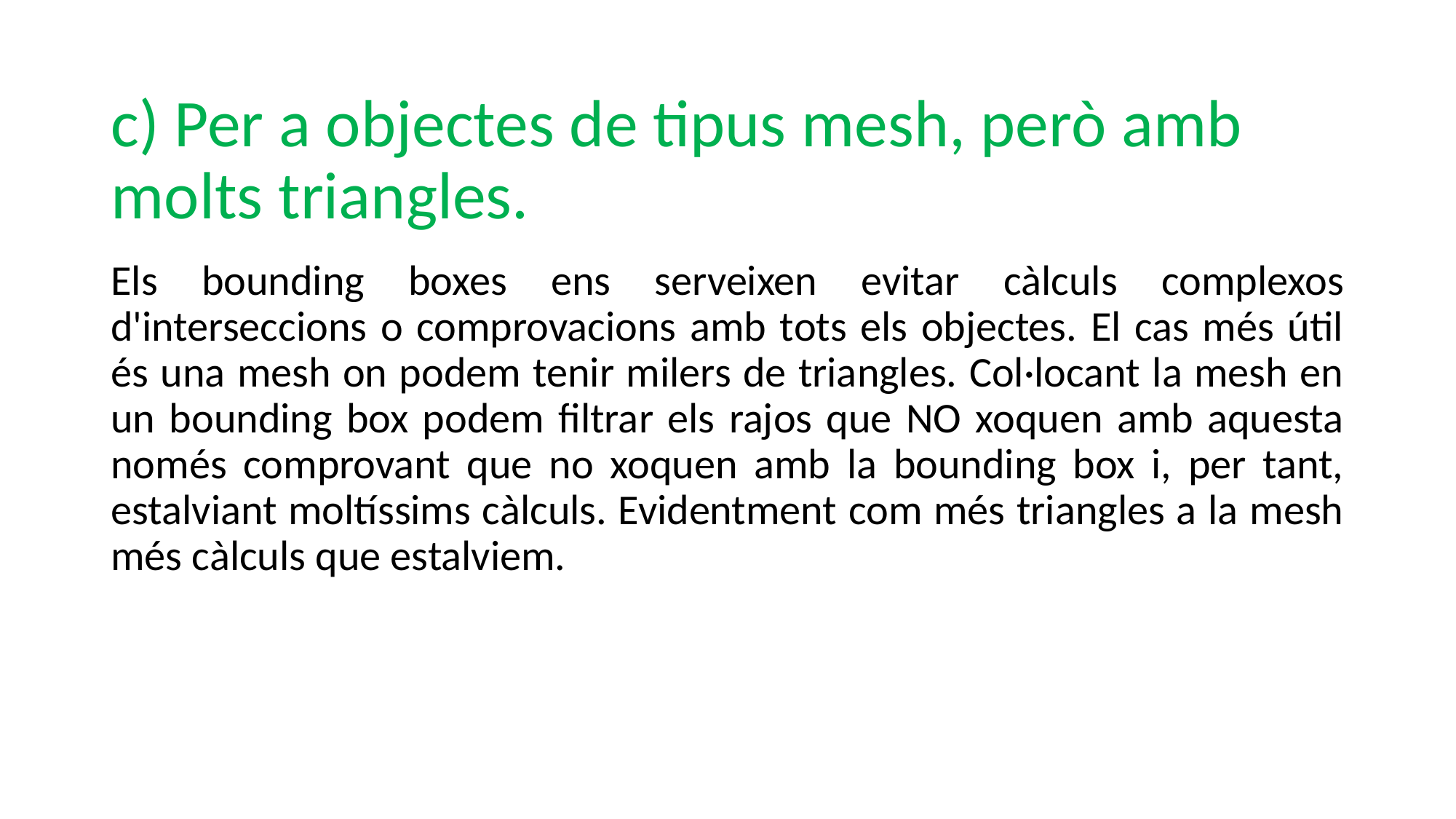

# c) Per a objectes de tipus mesh, però amb molts triangles.
Els bounding boxes ens serveixen evitar càlculs complexos d'interseccions o comprovacions amb tots els objectes. El cas més útil és una mesh on podem tenir milers de triangles. Col·locant la mesh en un bounding box podem filtrar els rajos que NO xoquen amb aquesta només comprovant que no xoquen amb la bounding box i, per tant, estalviant moltíssims càlculs. Evidentment com més triangles a la mesh més càlculs que estalviem.